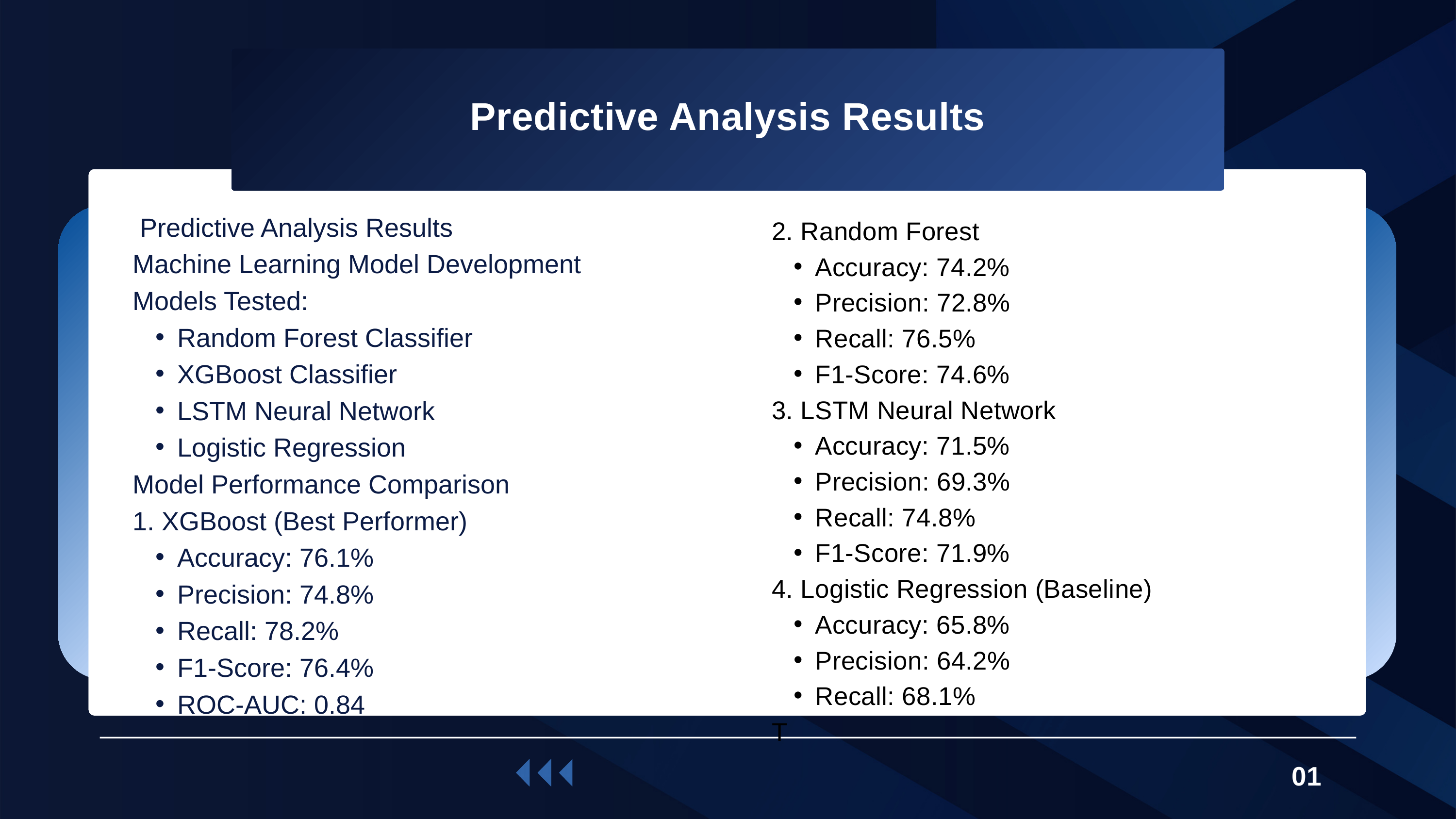

Predictive Analysis Results

 Predictive Analysis Results
Machine Learning Model Development
Models Tested:
Random Forest Classifier
XGBoost Classifier
LSTM Neural Network
Logistic Regression
Model Performance Comparison
1. XGBoost (Best Performer)
Accuracy: 76.1%
Precision: 74.8%
Recall: 78.2%
F1-Score: 76.4%
ROC-AUC: 0.84

2. Random Forest
Accuracy: 74.2%
Precision: 72.8%
Recall: 76.5%
F1-Score: 74.6%
3. LSTM Neural Network
Accuracy: 71.5%
Precision: 69.3%
Recall: 74.8%
F1-Score: 71.9%
4. Logistic Regression (Baseline)
Accuracy: 65.8%
Precision: 64.2%
Recall: 68.1%
T

01